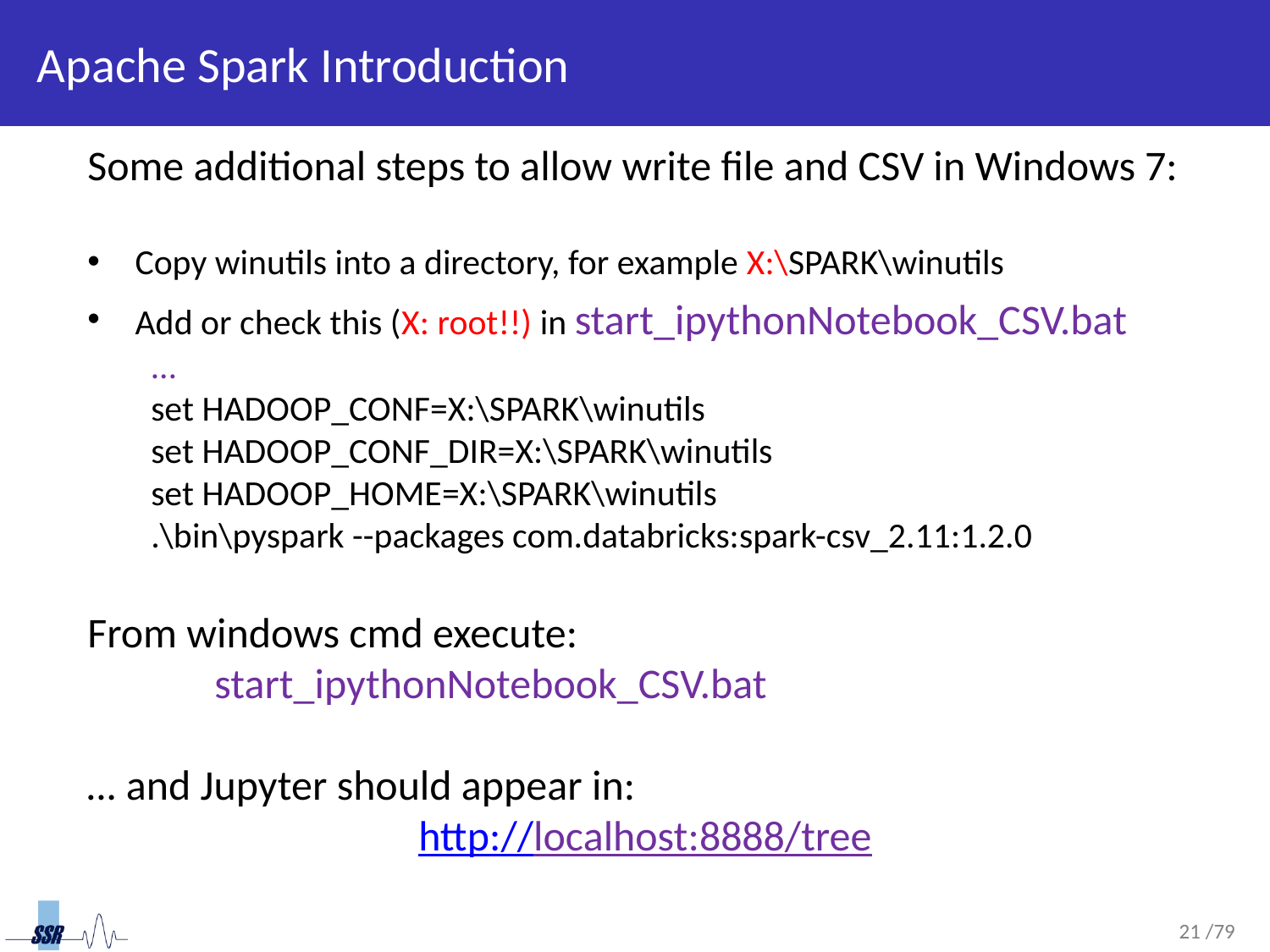

# Apache Spark Introduction
Some additional steps to allow write file and CSV in Windows 7:

Copy winutils into a directory, for example X:\SPARK\winutils
Add or check this (X: root!!) in start_ipythonNotebook_CSV.bat
        …
set HADOOP_CONF=X:\SPARK\winutils
set HADOOP_CONF_DIR=X:\SPARK\winutils
set HADOOP_HOME=X:\SPARK\winutils
.\bin\pyspark --packages com.databricks:spark-csv_2.11:1.2.0

From windows cmd execute:
start_ipythonNotebook_CSV.bat

… and Jupyter should appear in:
http://localhost:8888/tree